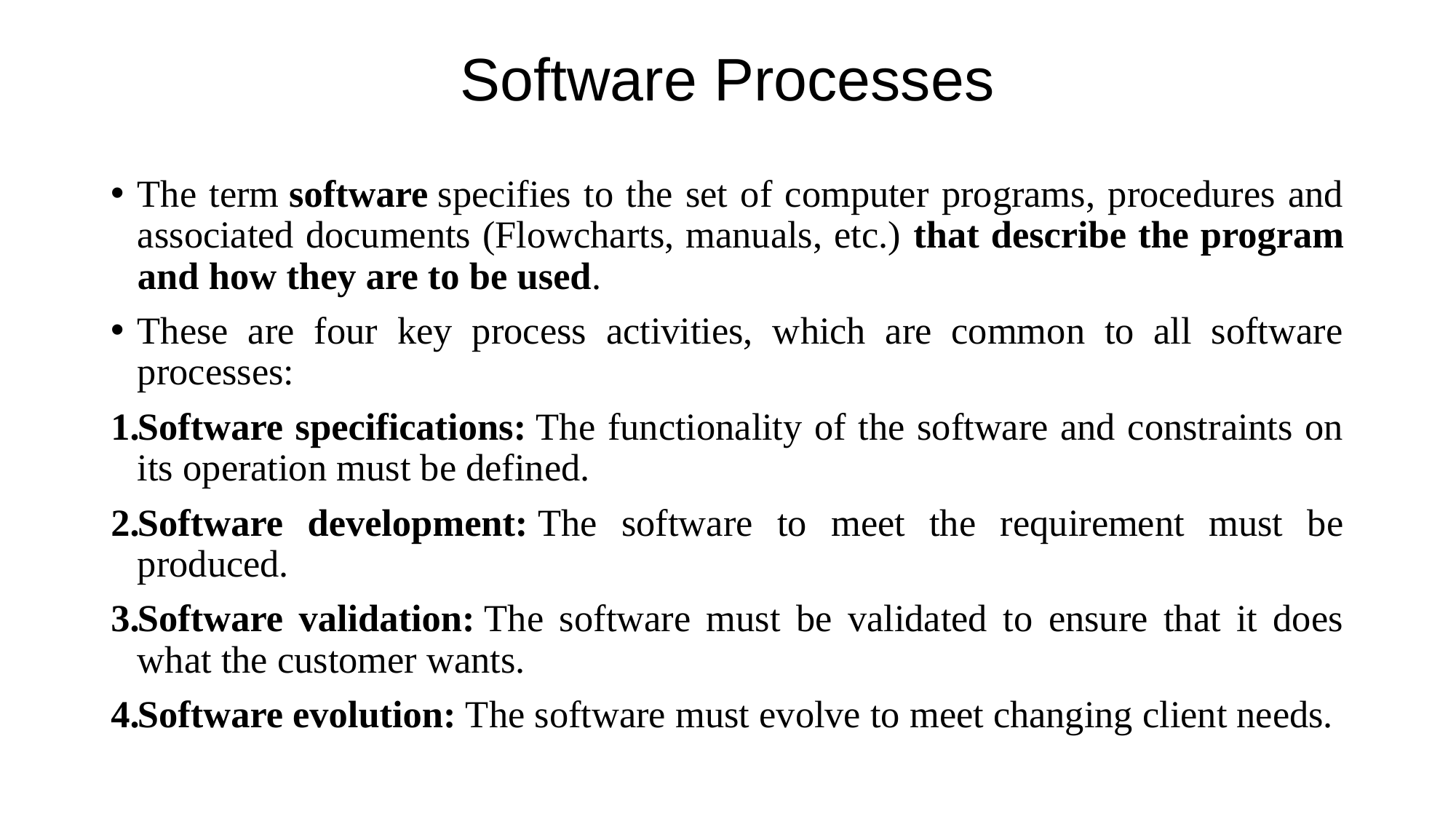

# Software Processes
The term software specifies to the set of computer programs, procedures and associated documents (Flowcharts, manuals, etc.) that describe the program and how they are to be used.
These are four key process activities, which are common to all software processes:
Software specifications: The functionality of the software and constraints on its operation must be defined.
Software development: The software to meet the requirement must be produced.
Software validation: The software must be validated to ensure that it does what the customer wants.
Software evolution: The software must evolve to meet changing client needs.